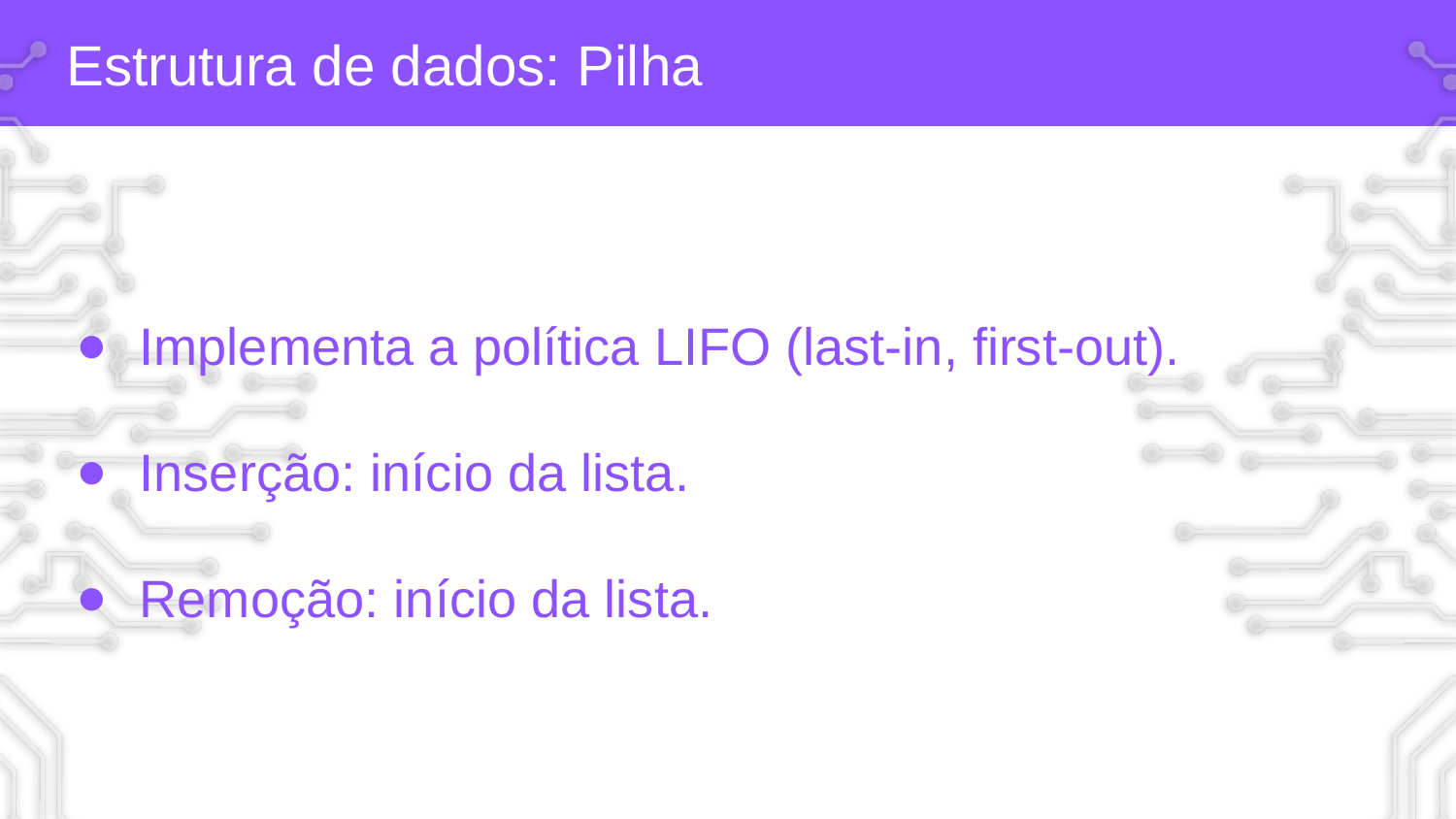

# Estrutura de dados: Pilha
Implementa a política LIFO (last-in, first-out).

Inserção: início da lista.

Remoção: início da lista.